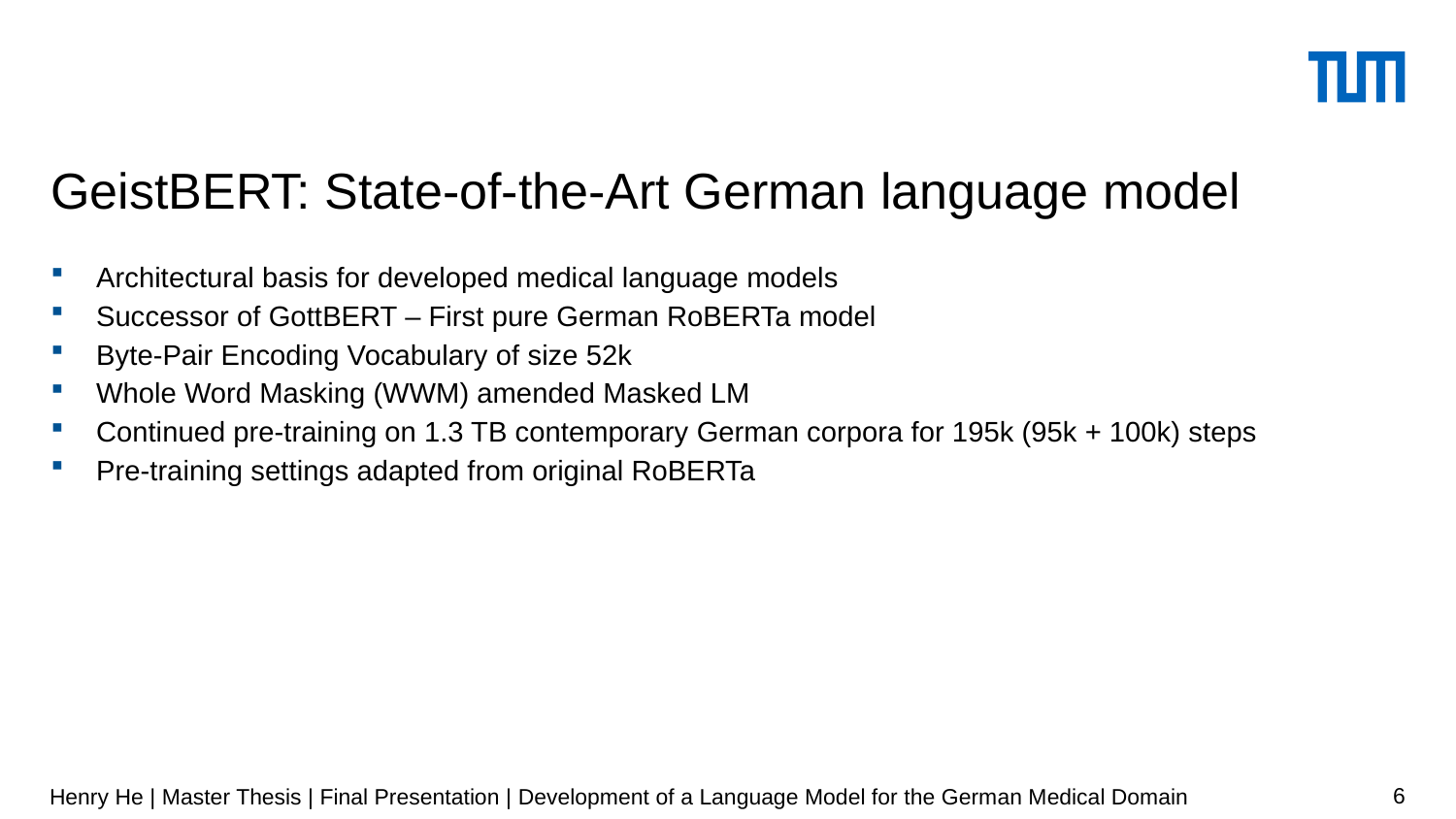

# GeistBERT: State-of-the-Art German language model
Architectural basis for developed medical language models
Successor of GottBERT – First pure German RoBERTa model
Byte-Pair Encoding Vocabulary of size 52k
Whole Word Masking (WWM) amended Masked LM
Continued pre-training on 1.3 TB contemporary German corpora for 195k (95k + 100k) steps
Pre-training settings adapted from original RoBERTa
Henry He | Master Thesis | Final Presentation | Development of a Language Model for the German Medical Domain
6